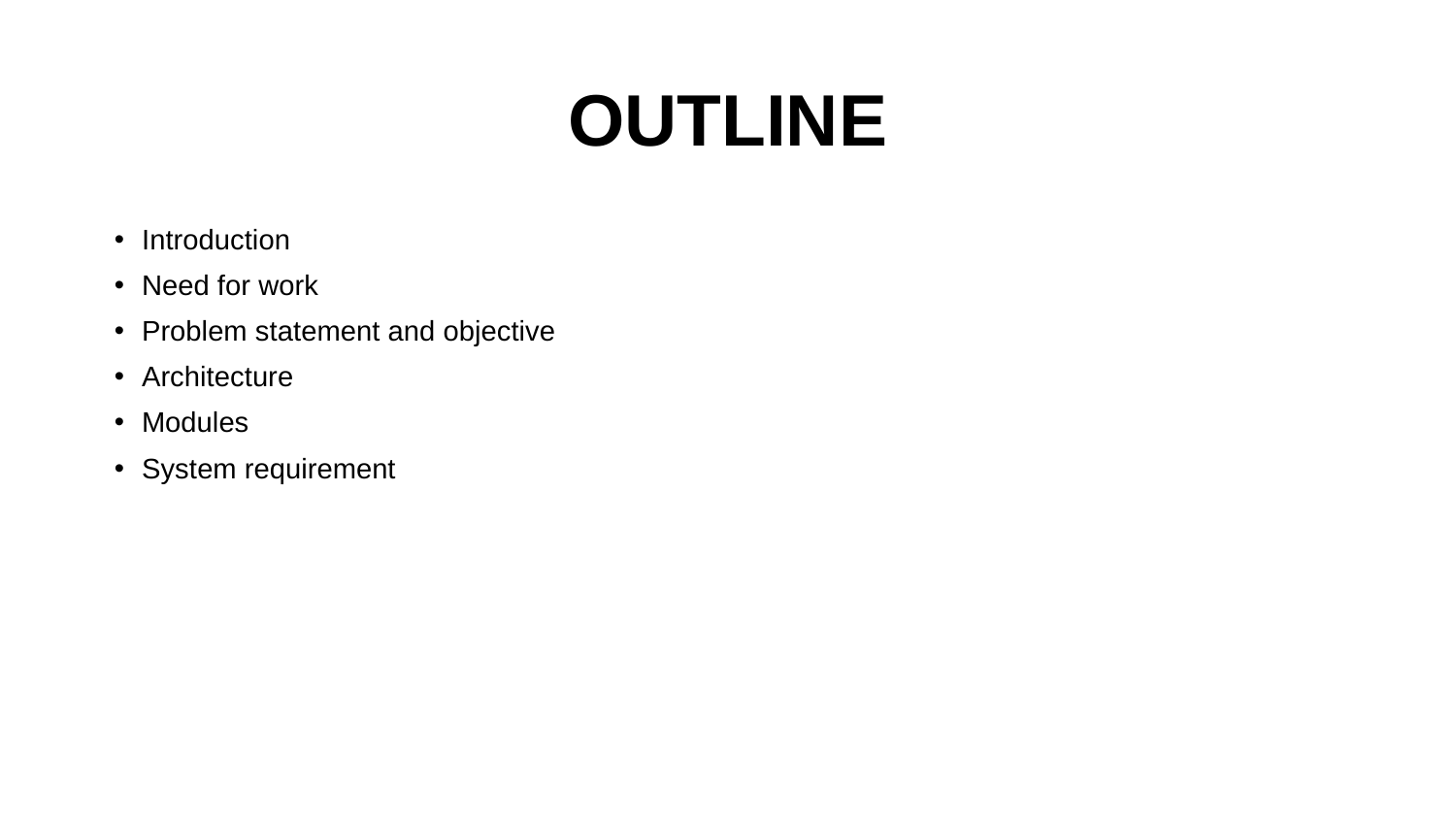

OUTLINE
Introduction
Need for work
Problem statement and objective
Architecture
Modules
System requirement